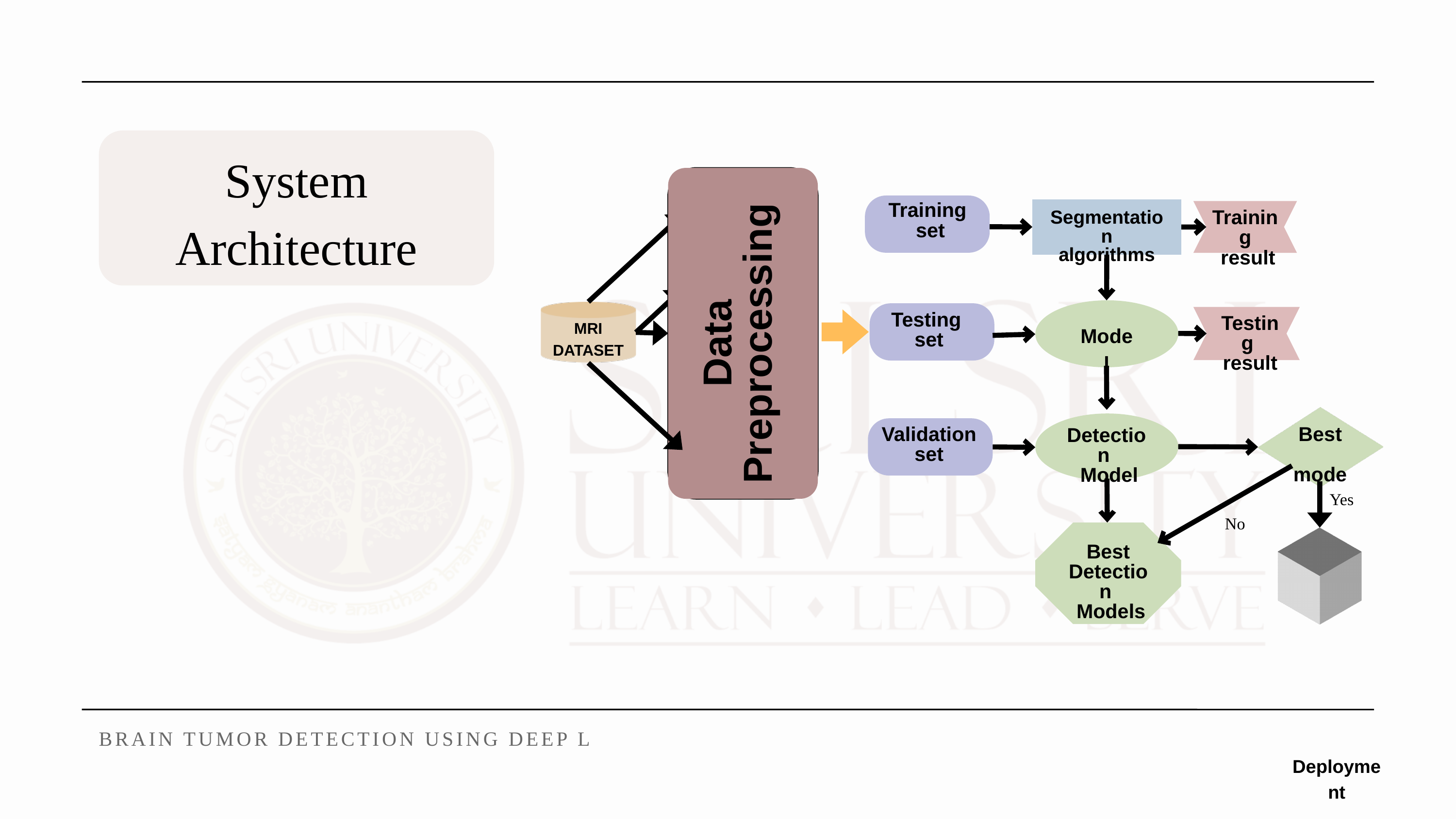

System Architecture

Training
set
Segmentation
algorithms
Training
 result

Data Preprocessing

Testing
set
Testing
result
Model
MRI
DATASET

Best
 model
Validation
set
Detection
 Model

Yes
No

Best
Detection
 Models

BRAIN TUMOR DETECTION USING DEEP LEARNING
Deployment